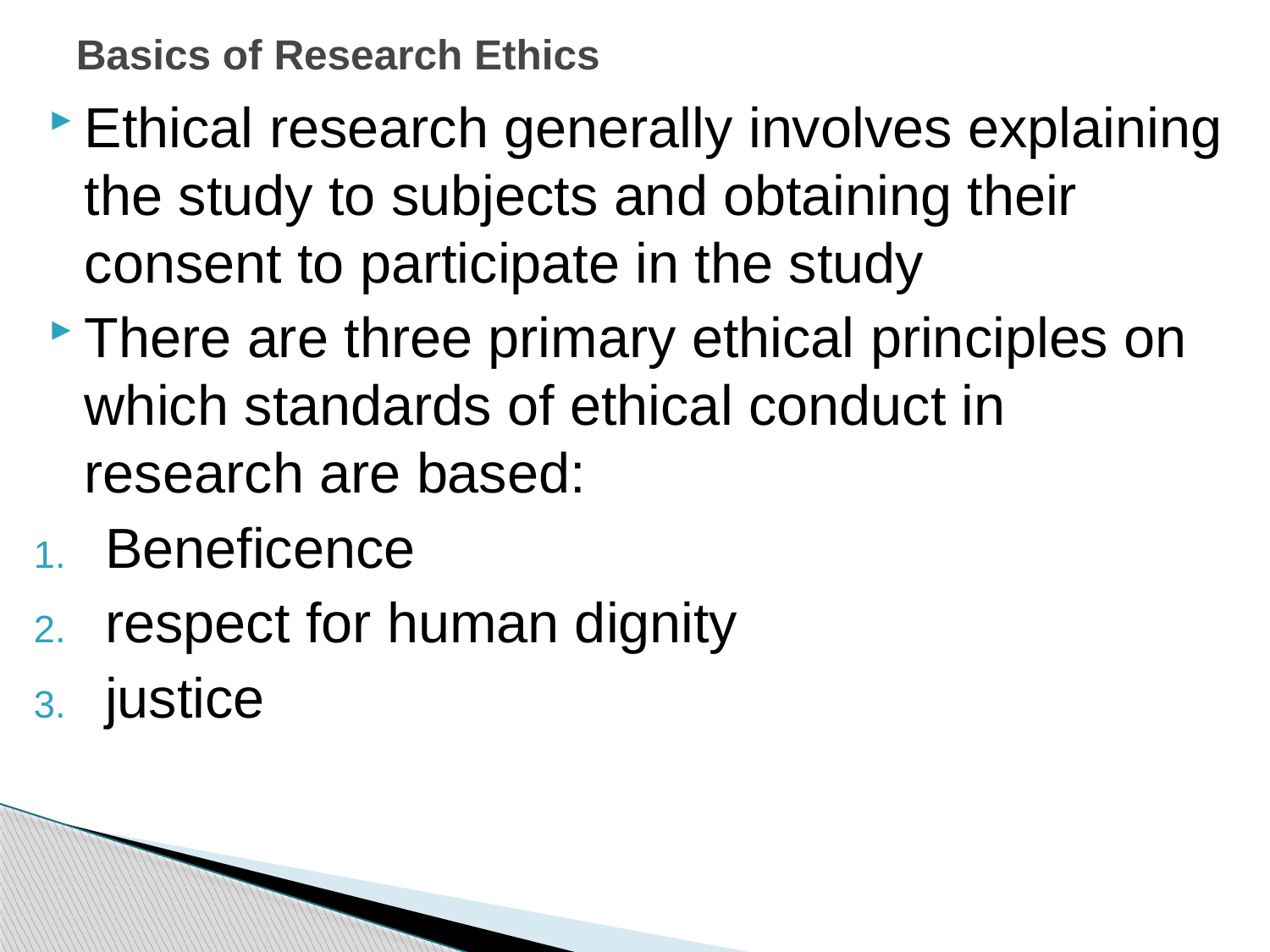

# Basics of Research Ethics
Ethical research generally involves explaining the study to subjects and obtaining their consent to participate in the study
There are three primary ethical principles on which standards of ethical conduct in research are based:
Beneficence
respect for human dignity
justice